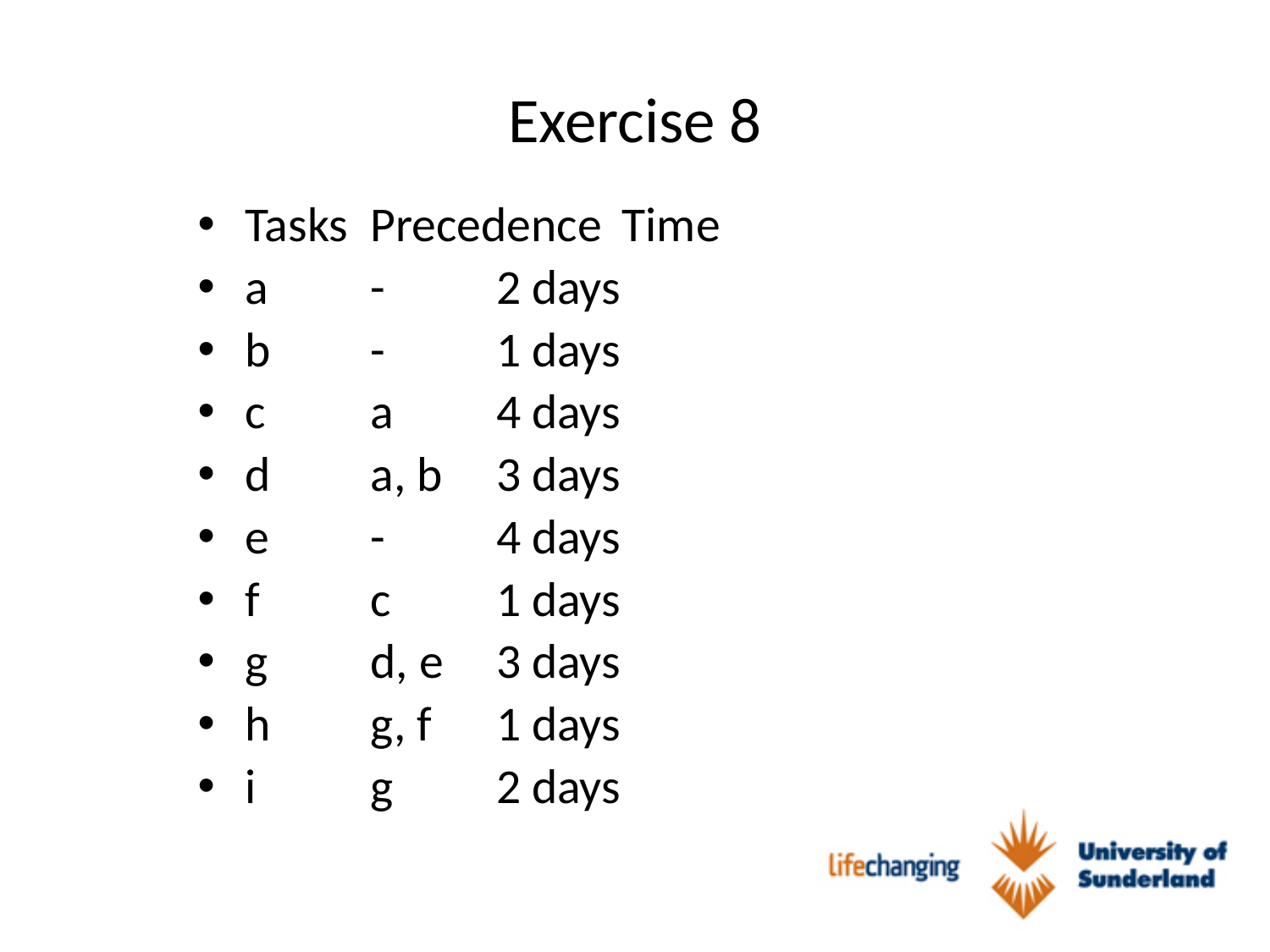

# Exercise 8
Tasks	Precedence		Time
a			-		2 days
b			-		1 days
c			a		4 days
d			a, b		3 days
e			-		4 days
f			c		1 days
g			d, e		3 days
h			g, f		1 days
i			g		2 days